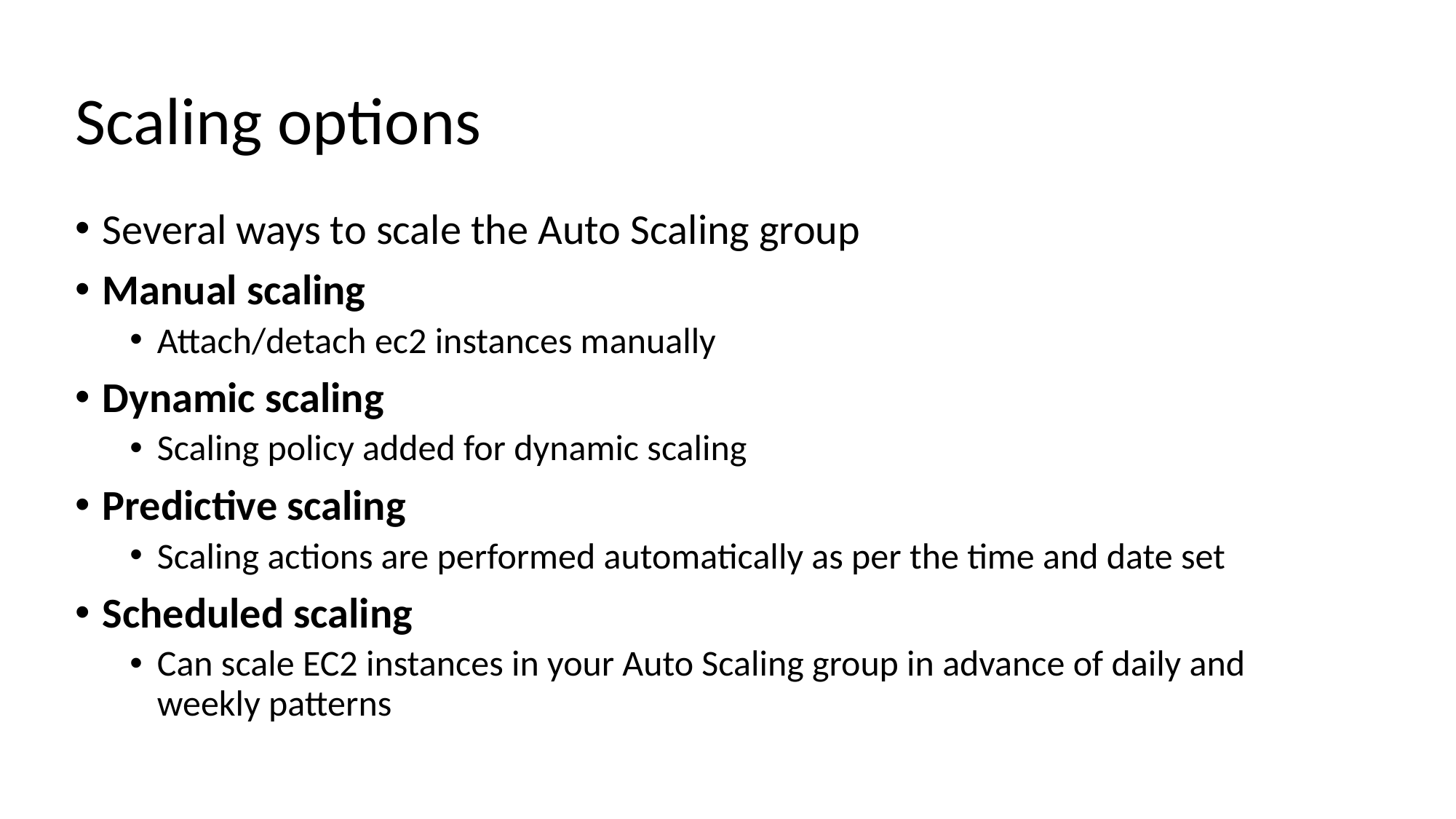

# Scaling options
Several ways to scale the Auto Scaling group
Manual scaling
Attach/detach ec2 instances manually
Dynamic scaling
Scaling policy added for dynamic scaling
Predictive scaling
Scaling actions are performed automatically as per the time and date set
Scheduled scaling
Can scale EC2 instances in your Auto Scaling group in advance of daily and weekly patterns